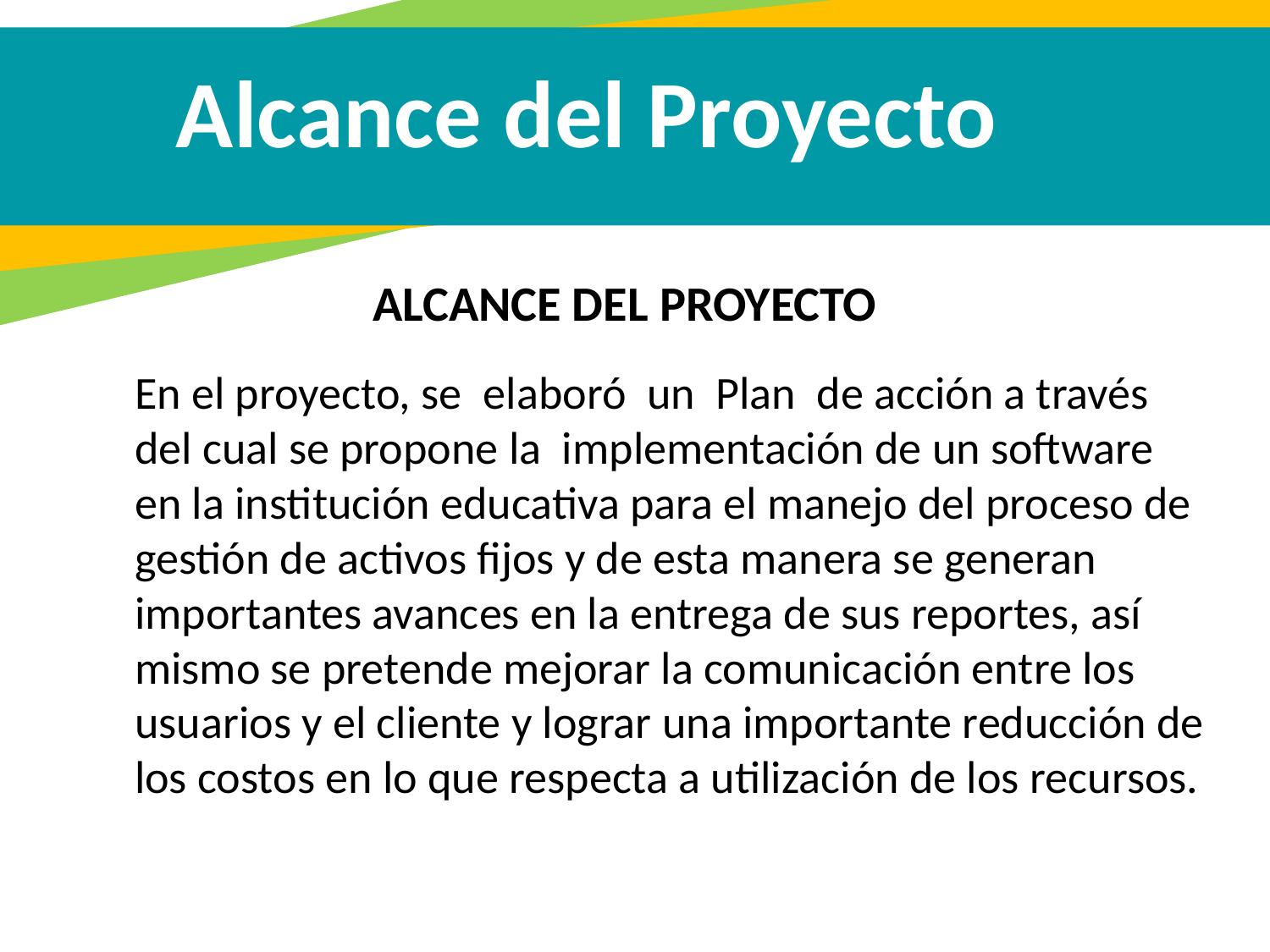

Alcance del Proyecto

ALCANCE DEL PROYECTO
En el proyecto, se  elaboró  un  Plan  de acción a través del cual se propone la  implementación de un software  en la institución educativa para el manejo del proceso de gestión de activos fijos y de esta manera se generan importantes avances en la entrega de sus reportes, así mismo se pretende mejorar la comunicación entre los usuarios y el cliente y lograr una importante reducción de los costos en lo que respecta a utilización de los recursos.